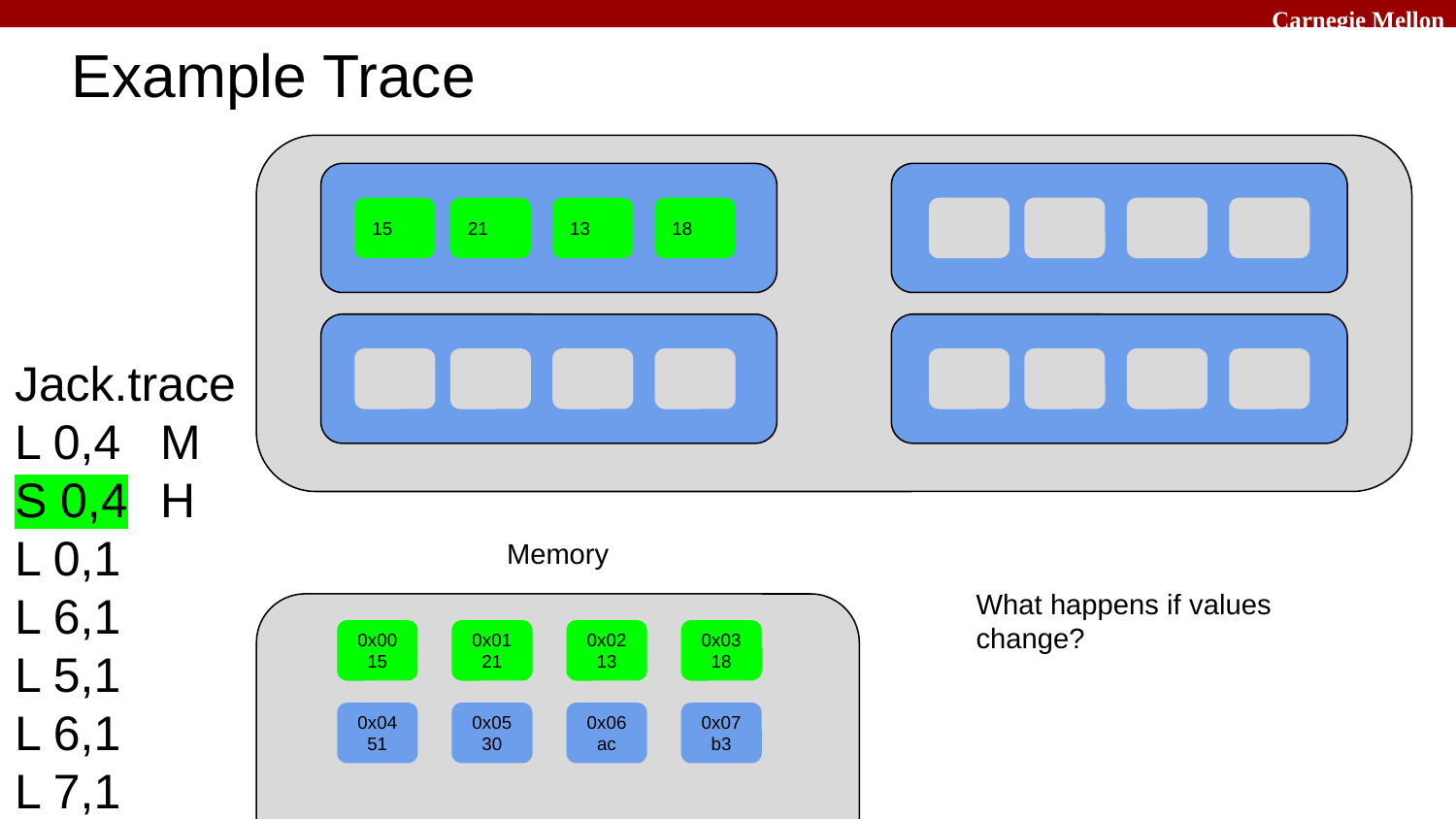

# Example Trace

21
18

15
13

Jack.trace
L 0,4	M
S 0,4	H
L 0,1
L 6,1
L 5,1
L 6,1
L 7,1

Memory

What happens if values change?

0x00
15
0x01
21
0x02
13
0x03
18
0x04
51
0x05
30
0x06
ac
0x07
b3